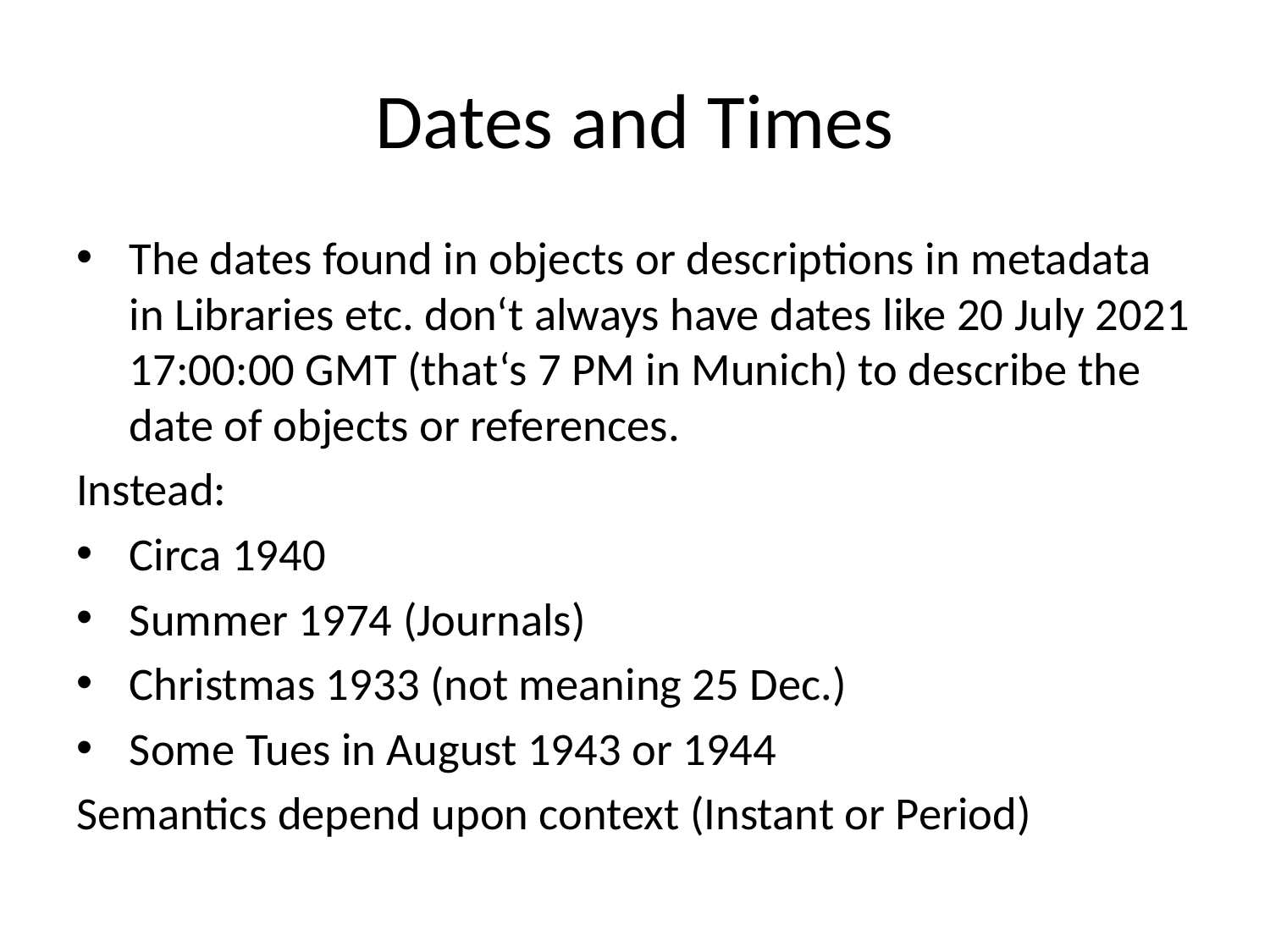

Dates and Times
The dates found in objects or descriptions in metadata in Libraries etc. don‘t always have dates like 20 July 2021 17:00:00 GMT (that‘s 7 PM in Munich) to describe the date of objects or references.
Instead:
Circa 1940
Summer 1974 (Journals)
Christmas 1933 (not meaning 25 Dec.)
Some Tues in August 1943 or 1944
Semantics depend upon context (Instant or Period)